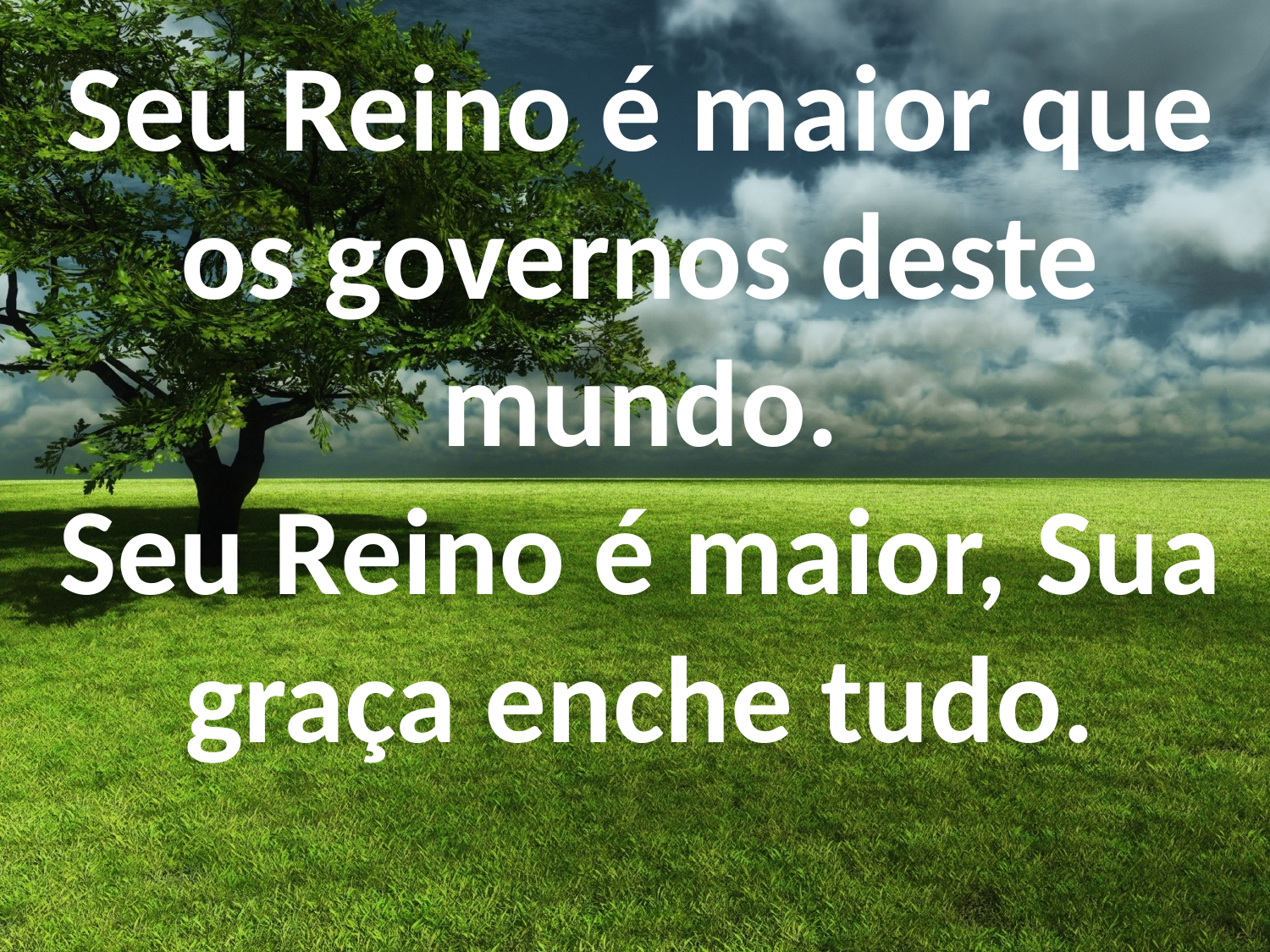

Seu Reino é maior que os governos deste mundo.
Seu Reino é maior, Sua graça enche tudo.